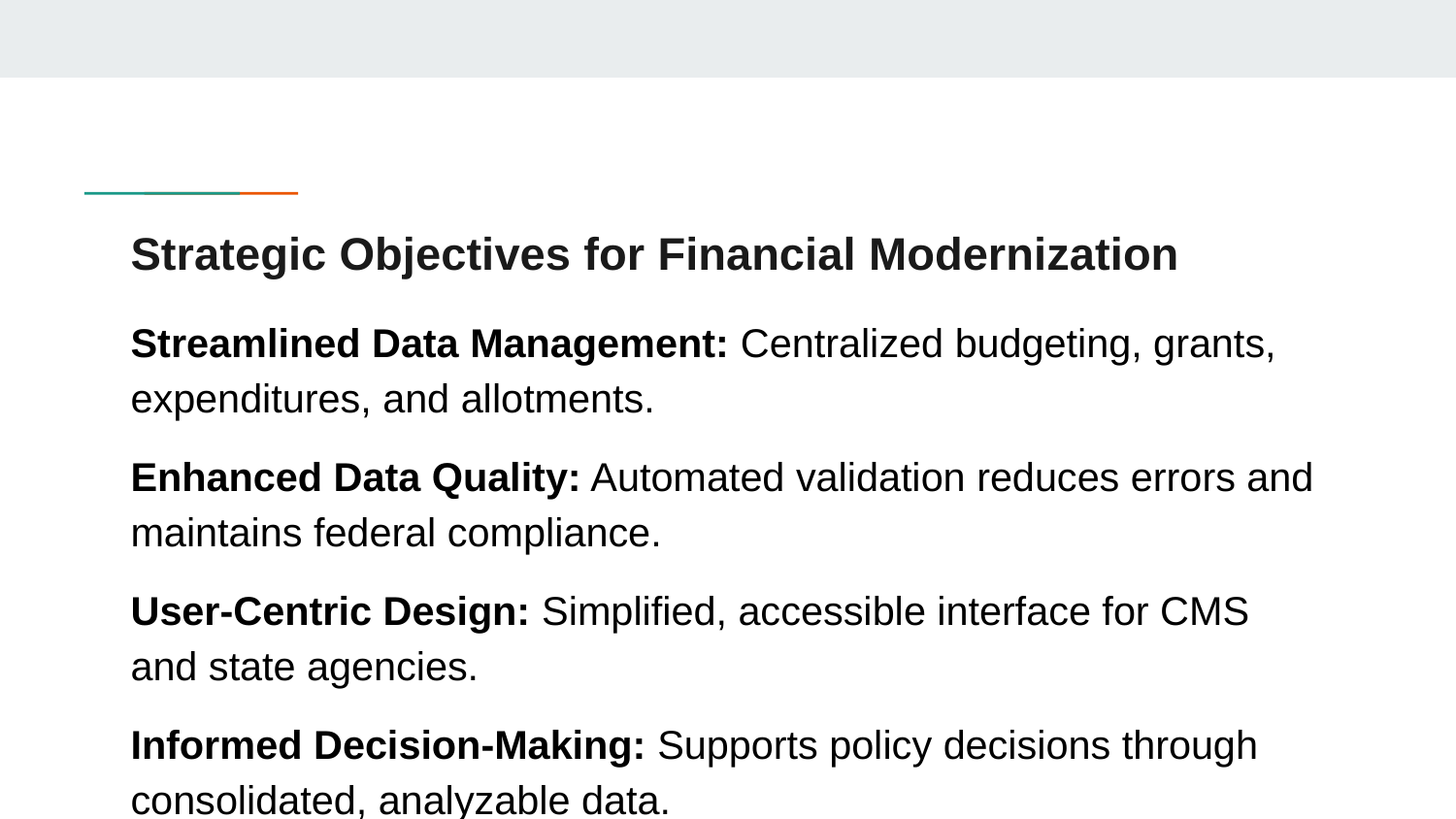

# Strategic Objectives for Financial Modernization
Streamlined Data Management: Centralized budgeting, grants, expenditures, and allotments.
Enhanced Data Quality: Automated validation reduces errors and maintains federal compliance.
User-Centric Design: Simplified, accessible interface for CMS and state agencies.
Informed Decision-Making: Supports policy decisions through consolidated, analyzable data.